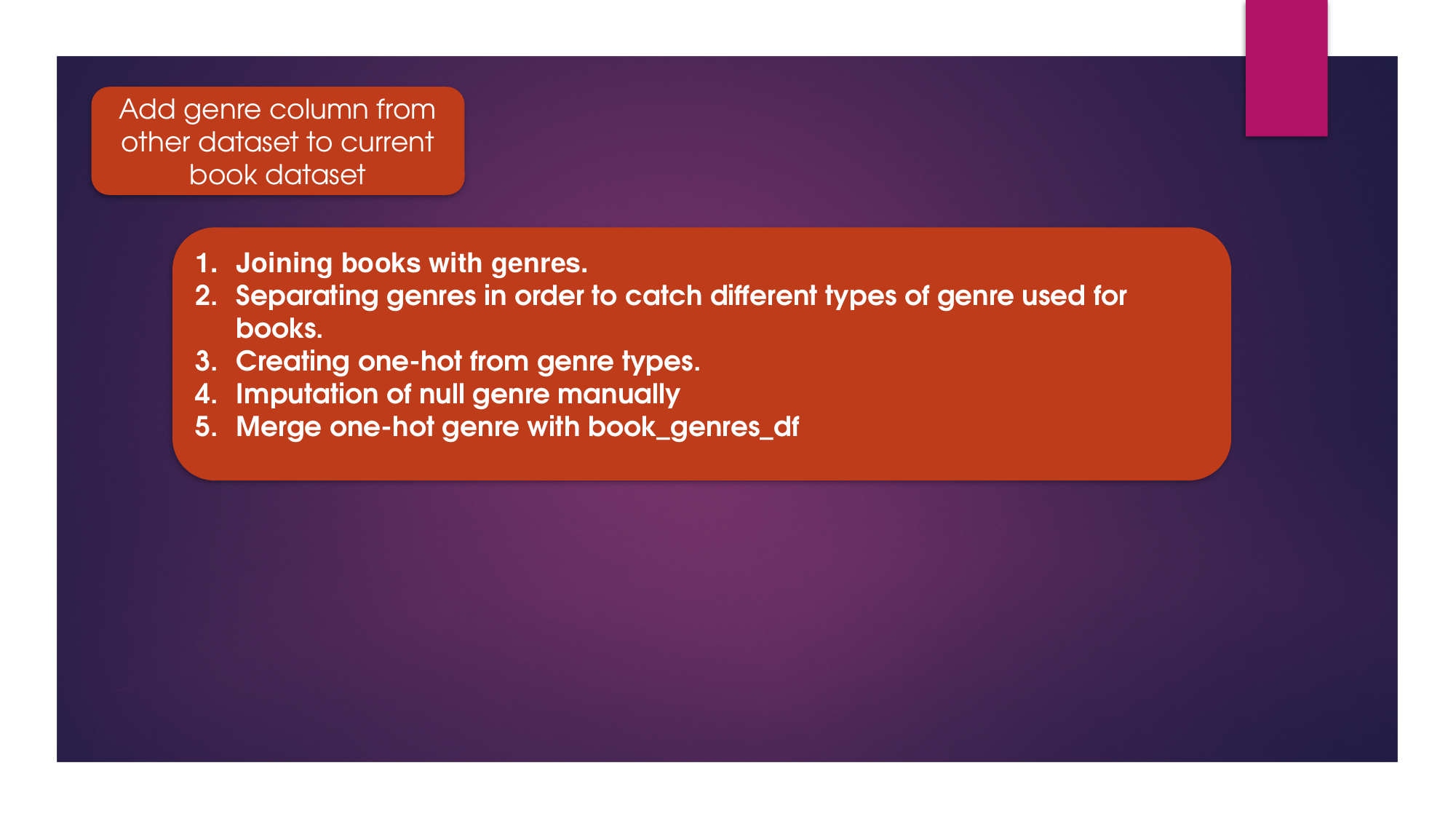

Add genre column from other dataset to current book dataset
Joining books with genres.
Separating genres in order to catch different types of genre used for books.
Creating one-hot from genre types.
Imputation of null genre manually
Merge one-hot genre with book_genres_df